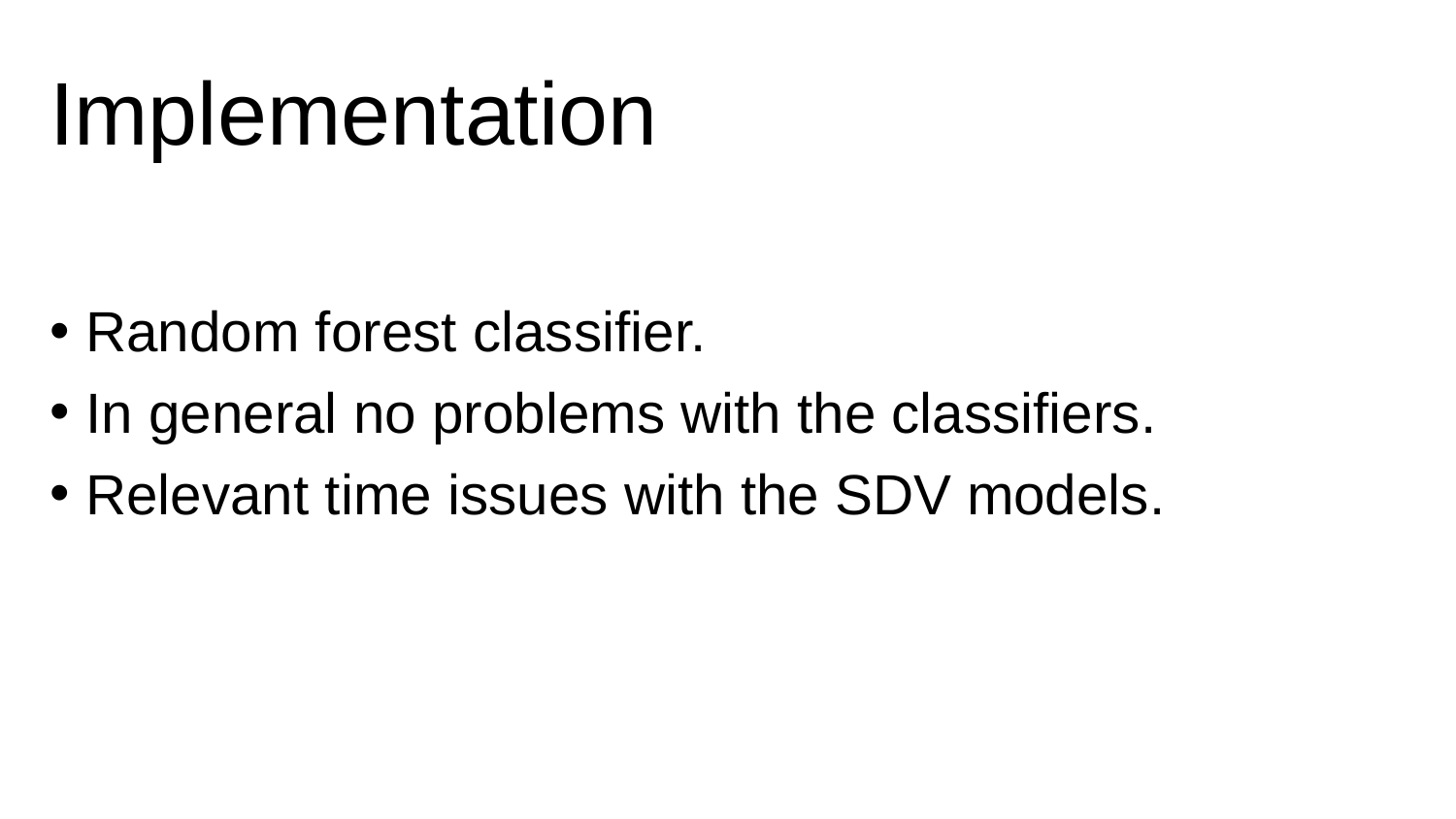

Implementation
Random forest classifier.
In general no problems with the classifiers.
Relevant time issues with the SDV models.